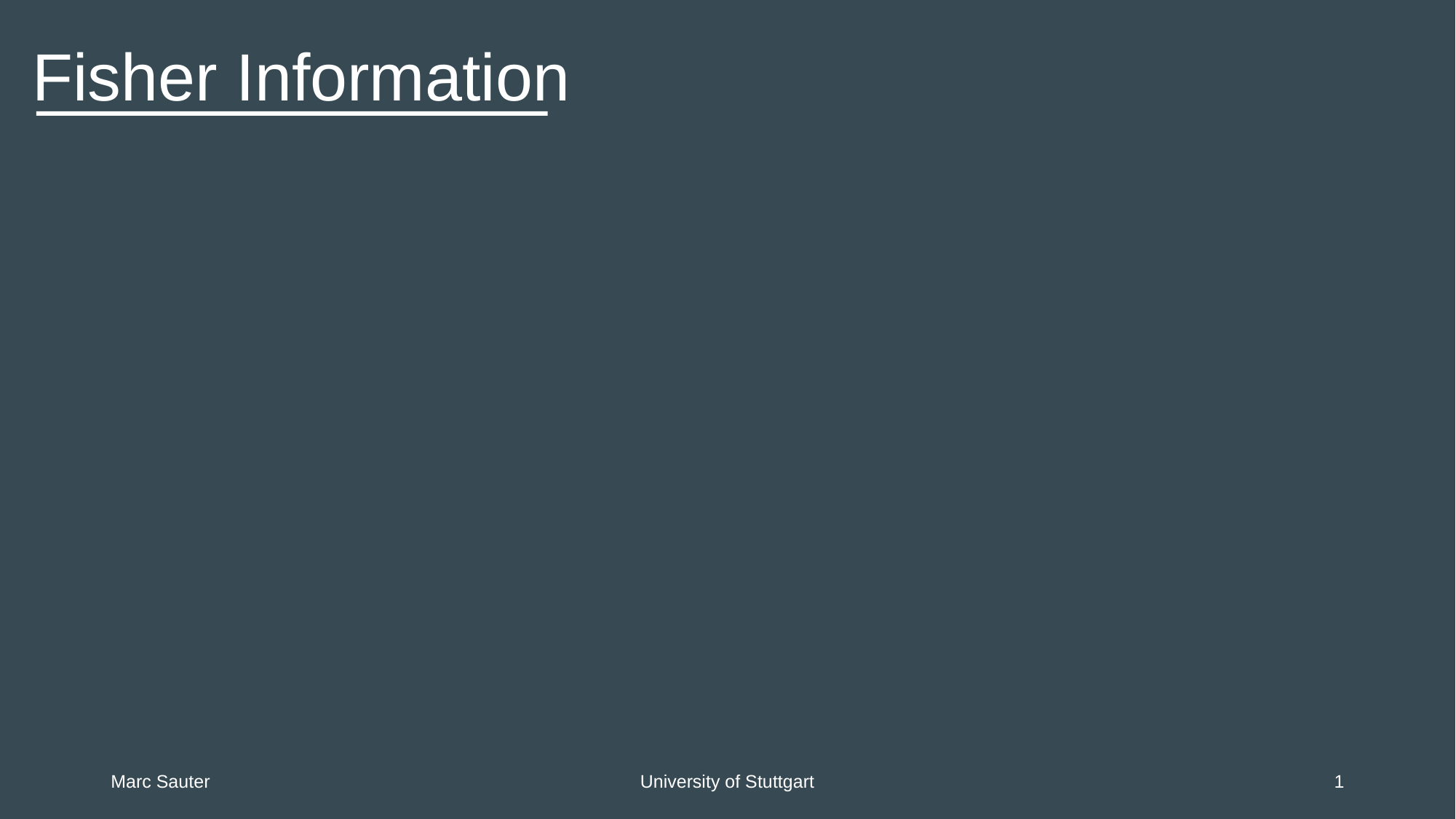

# Fisher Information

Marc Sauter
University of Stuttgart
1